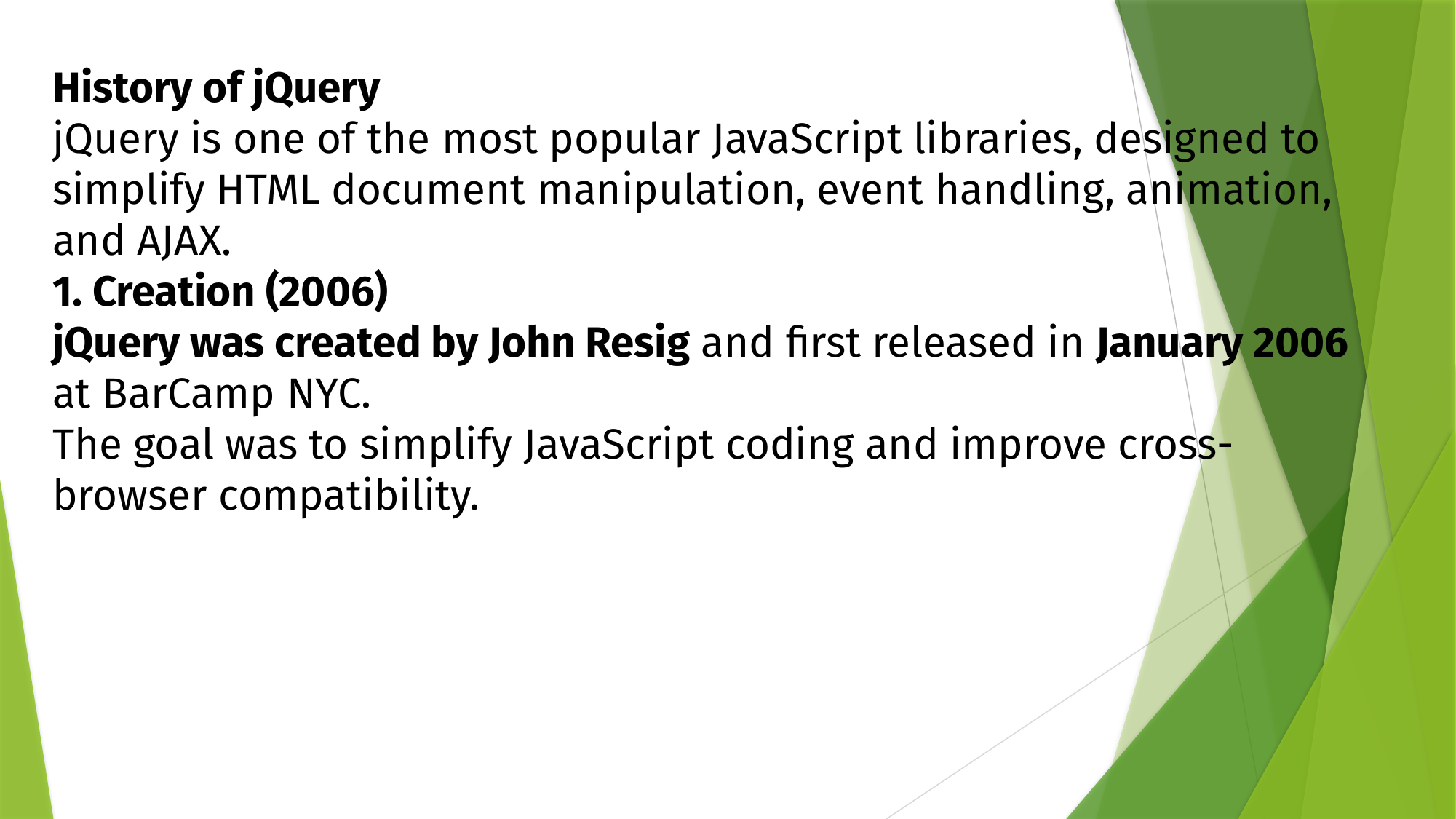

History of jQuery
jQuery is one of the most popular JavaScript libraries, designed to simplify HTML document manipulation, event handling, animation, and AJAX.
1. Creation (2006)
jQuery was created by John Resig and first released in January 2006 at BarCamp NYC.
The goal was to simplify JavaScript coding and improve cross-browser compatibility.